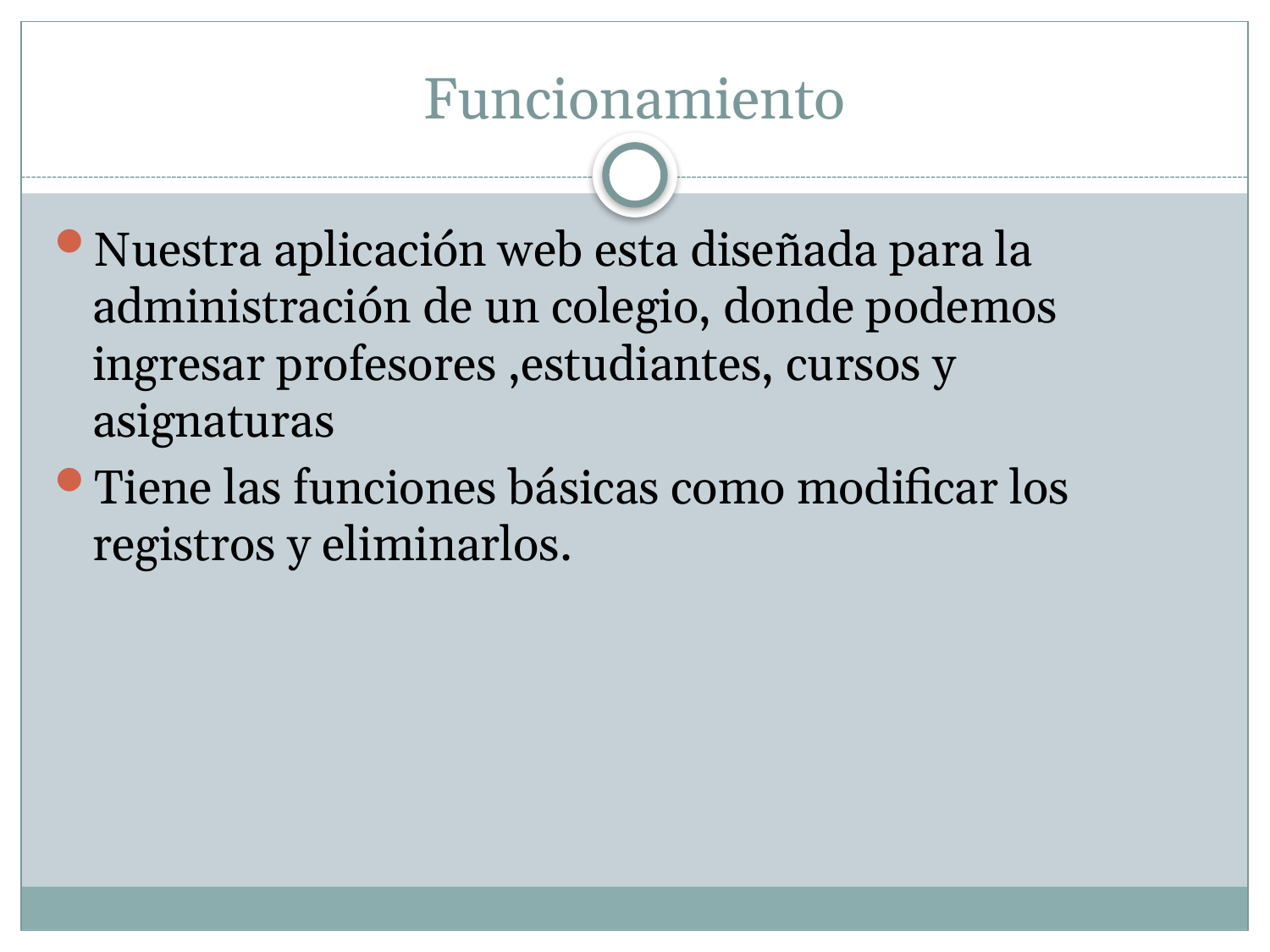

# Funcionamiento
Nuestra aplicación web esta diseñada para la administración de un colegio, donde podemos ingresar profesores ,estudiantes, cursos y asignaturas
Tiene las funciones básicas como modificar los registros y eliminarlos.